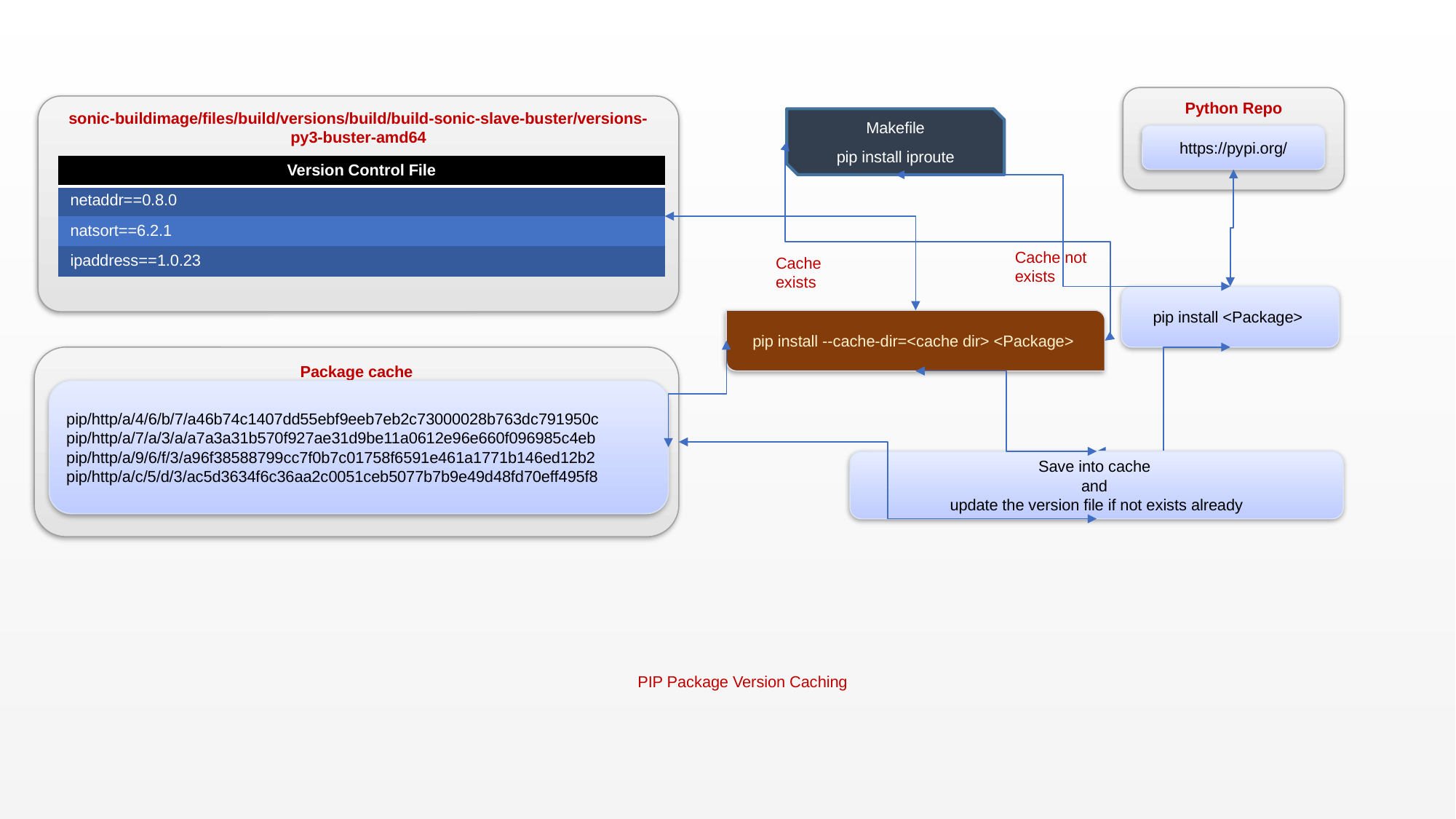

Python Repo
https://pypi.org/
sonic-buildimage/files/build/versions/build/build-sonic-slave-buster/versions-py3-buster-amd64
Makefile
pip install iproute
| Version Control File |
| --- |
| netaddr==0.8.0 |
| natsort==6.2.1 |
| ipaddress==1.0.23 |
Cache not exists
Cache exists
pip install <Package>
pip install --cache-dir=<cache dir> <Package>
Package cache
pip/http/a/4/6/b/7/a46b74c1407dd55ebf9eeb7eb2c73000028b763dc791950c
pip/http/a/7/a/3/a/a7a3a31b570f927ae31d9be11a0612e96e660f096985c4eb
pip/http/a/9/6/f/3/a96f38588799cc7f0b7c01758f6591e461a1771b146ed12b2
pip/http/a/c/5/d/3/ac5d3634f6c36aa2c0051ceb5077b7b9e49d48fd70eff495f8
Save into cache
and
update the version file if not exists already
PIP Package Version Caching